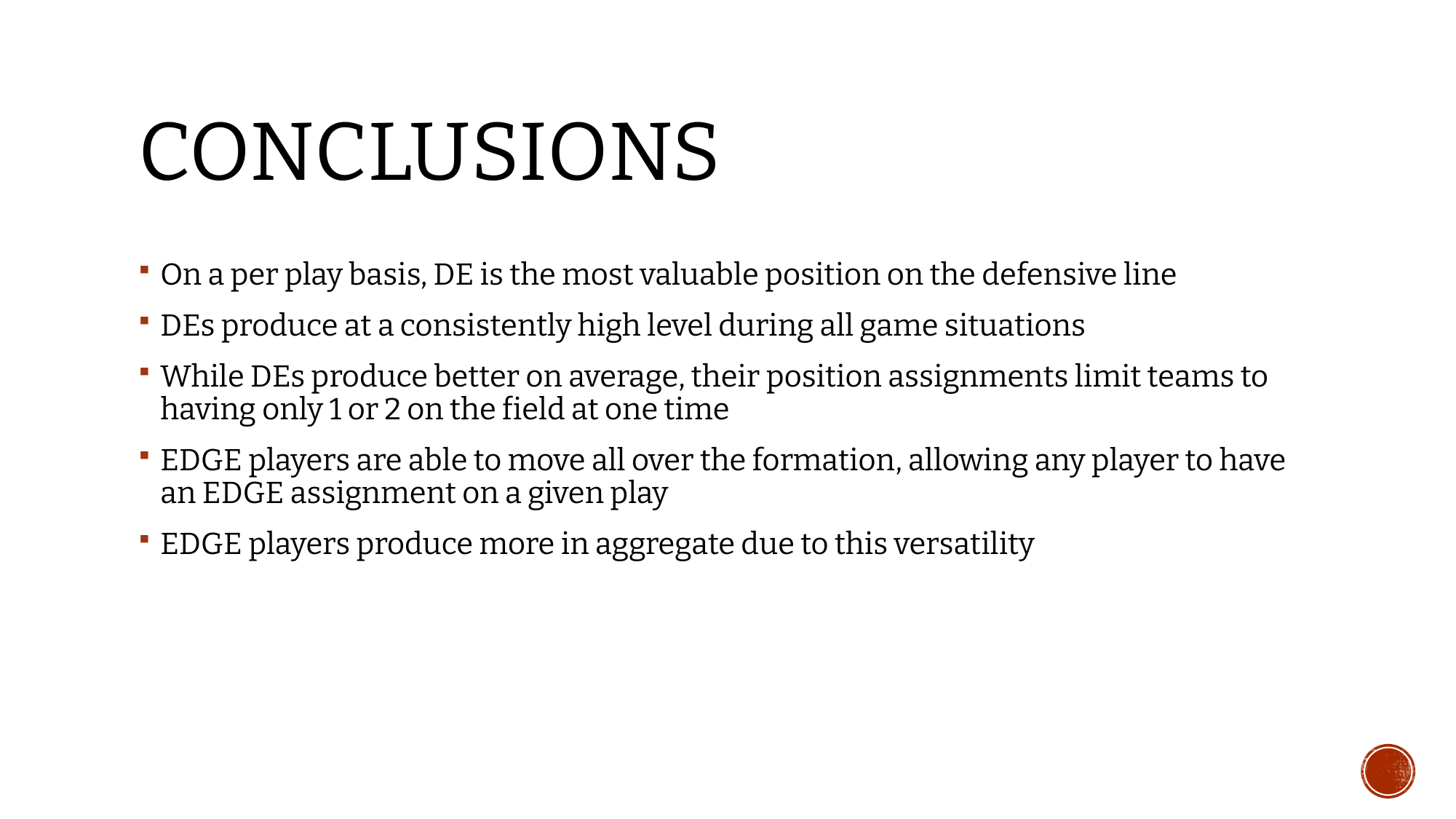

# Conclusions
On a per play basis, DE is the most valuable position on the defensive line
DEs produce at a consistently high level during all game situations
While DEs produce better on average, their position assignments limit teams to having only 1 or 2 on the field at one time
EDGE players are able to move all over the formation, allowing any player to have an EDGE assignment on a given play
EDGE players produce more in aggregate due to this versatility